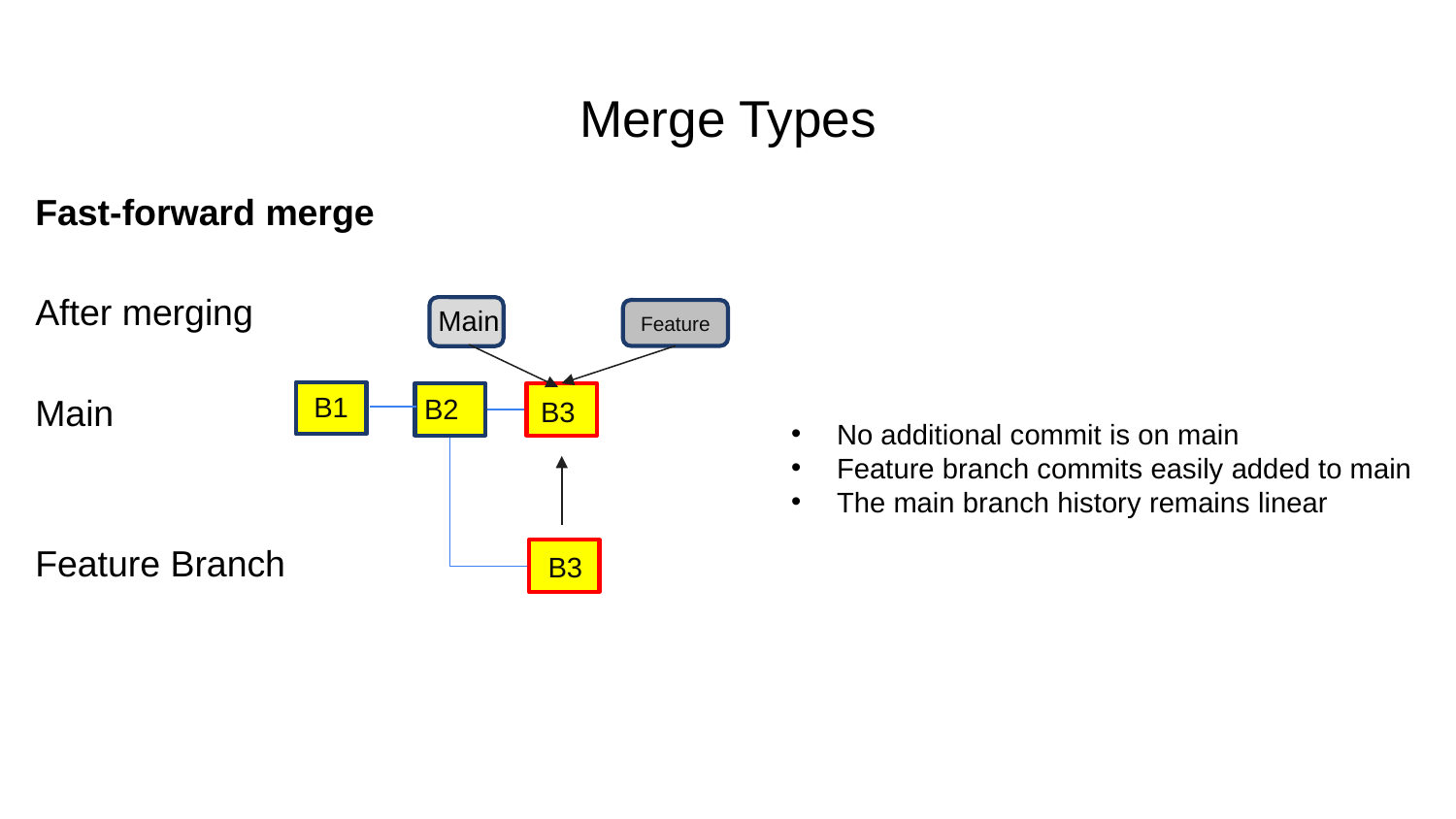

# Merge Types
Fast-forward merge

After merging

Main

Feature Branch
Main

Feature

B1

B2
B3
No additional commit is on main
Feature branch commits easily added to main
The main branch history remains linear

B3